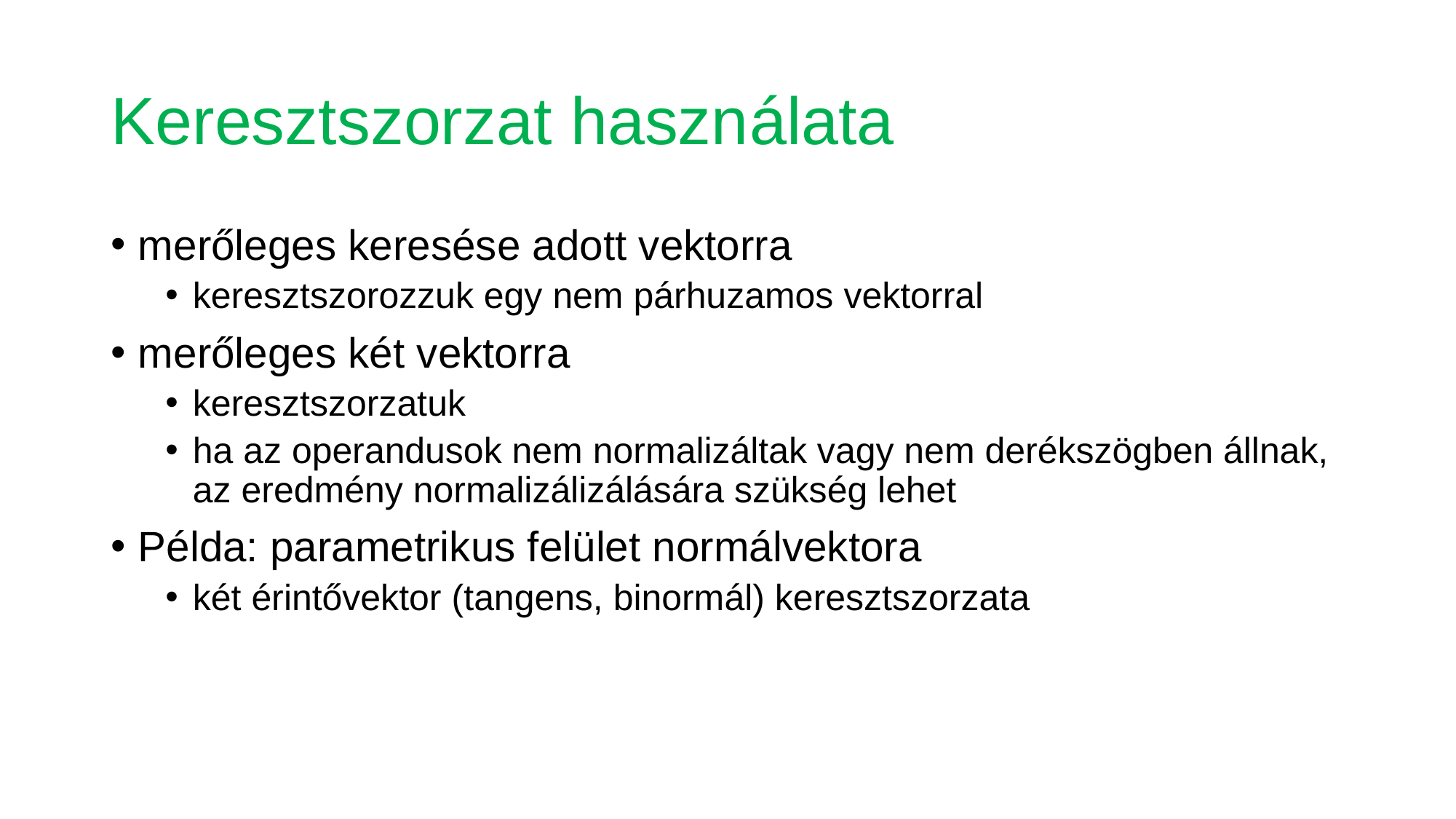

# Keresztszorzat használata
merőleges keresése adott vektorra
keresztszorozzuk egy nem párhuzamos vektorral
merőleges két vektorra
keresztszorzatuk
ha az operandusok nem normalizáltak vagy nem derékszögben állnak, az eredmény normalizálizálására szükség lehet
Példa: parametrikus felület normálvektora
két érintővektor (tangens, binormál) keresztszorzata